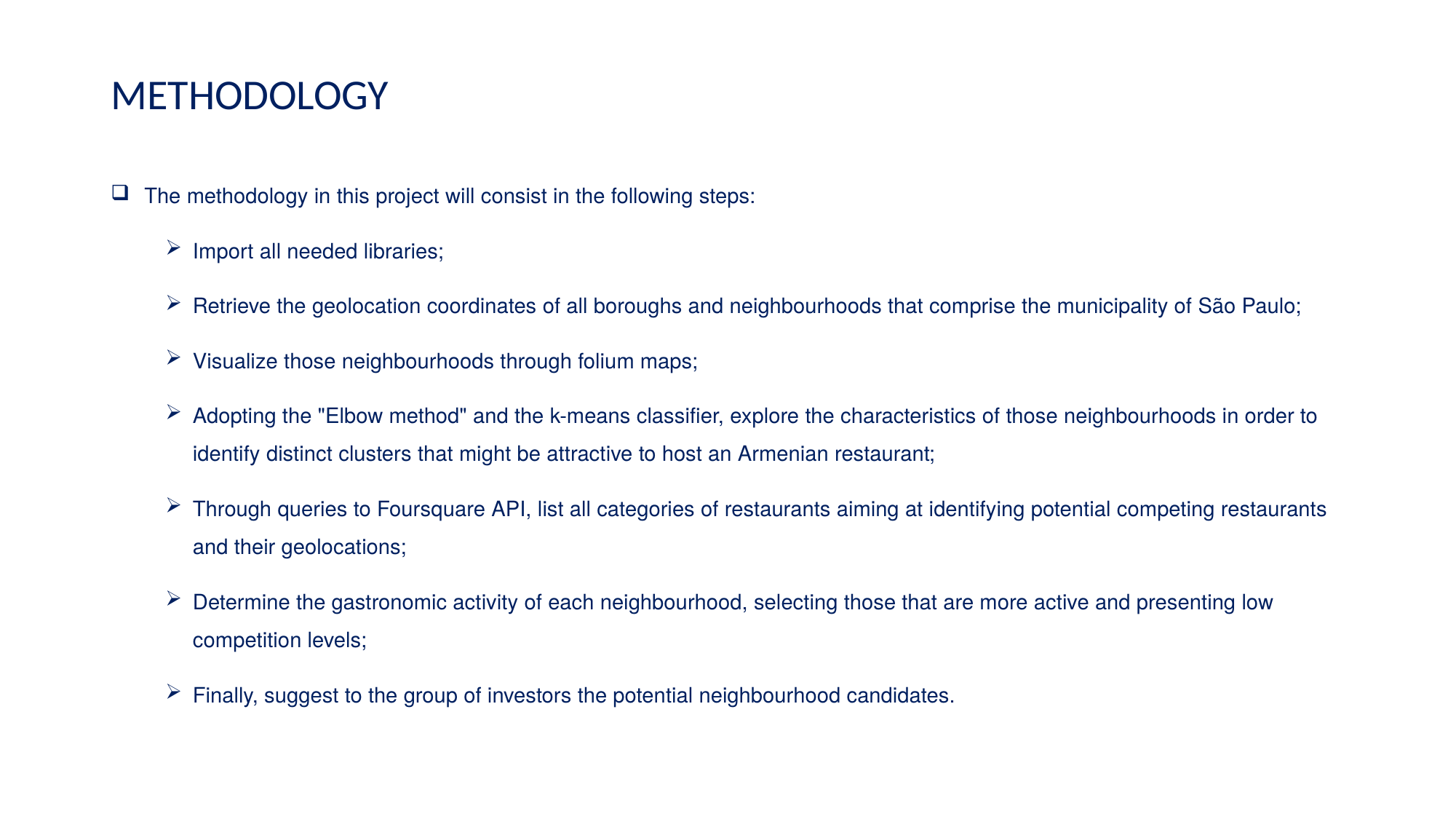

# METHODOLOGY
 The methodology in this project will consist in the following steps:
Import all needed libraries;
Retrieve the geolocation coordinates of all boroughs and neighbourhoods that comprise the municipality of São Paulo;
Visualize those neighbourhoods through folium maps;
Adopting the "Elbow method" and the k-means classifier, explore the characteristics of those neighbourhoods in order to identify distinct clusters that might be attractive to host an Armenian restaurant;
Through queries to Foursquare API, list all categories of restaurants aiming at identifying potential competing restaurants and their geolocations;
Determine the gastronomic activity of each neighbourhood, selecting those that are more active and presenting low competition levels;
Finally, suggest to the group of investors the potential neighbourhood candidates.